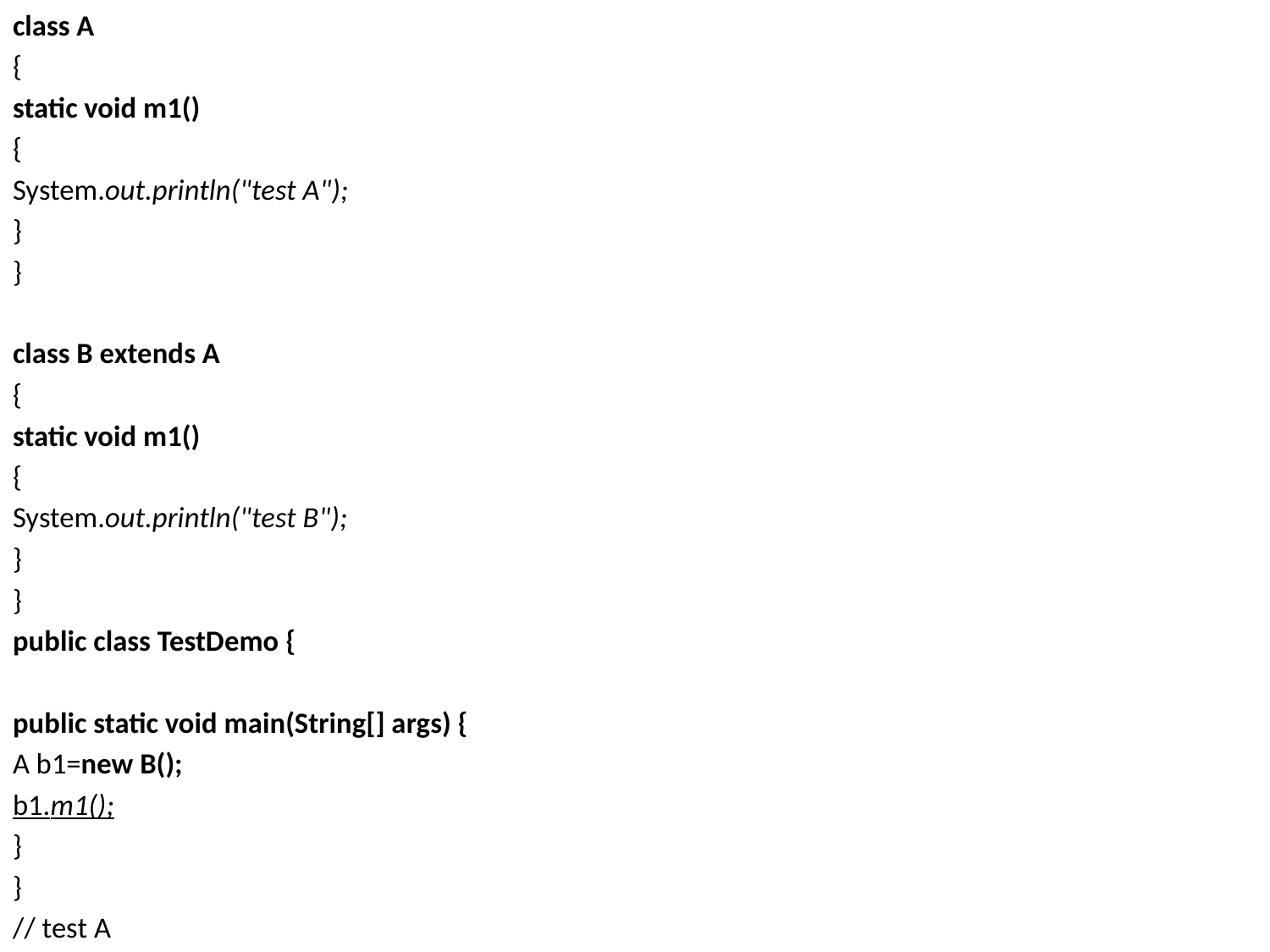

class A
{
static void m1()
{
System.out.println("test A");
}
}

class B extends A
{
static void m1()
{
System.out.println("test B");
}
}
public class TestDemo {

public static void main(String[] args) {
A b1=new B();
b1.m1();
}
}
// test A